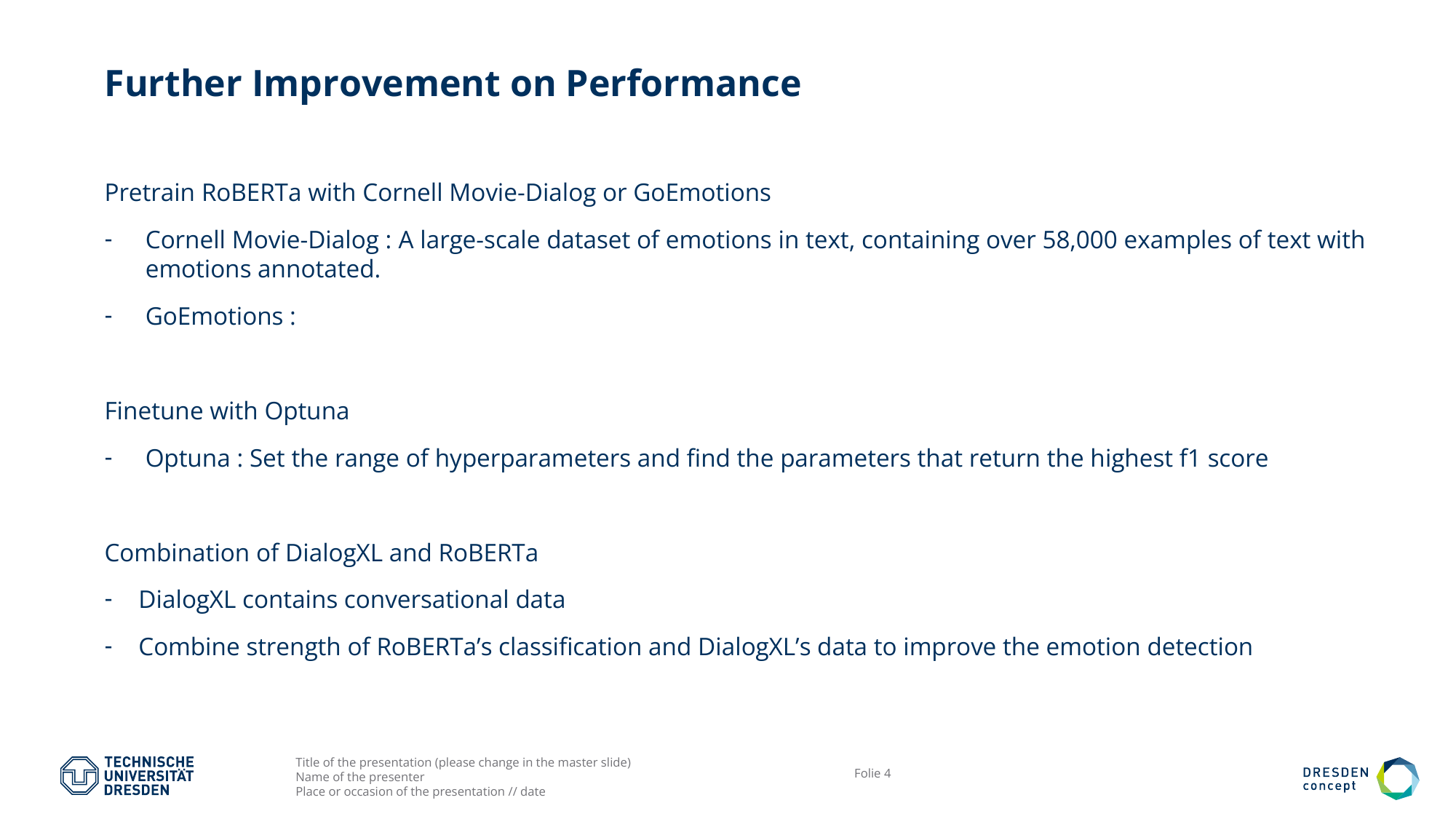

# Further Improvement on Performance
Pretrain RoBERTa with Cornell Movie-Dialog or GoEmotions
Cornell Movie-Dialog : A large-scale dataset of emotions in text, containing over 58,000 examples of text with emotions annotated.
GoEmotions :

Finetune with Optuna
Optuna : Set the range of hyperparameters and find the parameters that return the highest f1 score

Combination of DialogXL and RoBERTa
DialogXL contains conversational data
Combine strength of RoBERTa’s classification and DialogXL’s data to improve the emotion detection